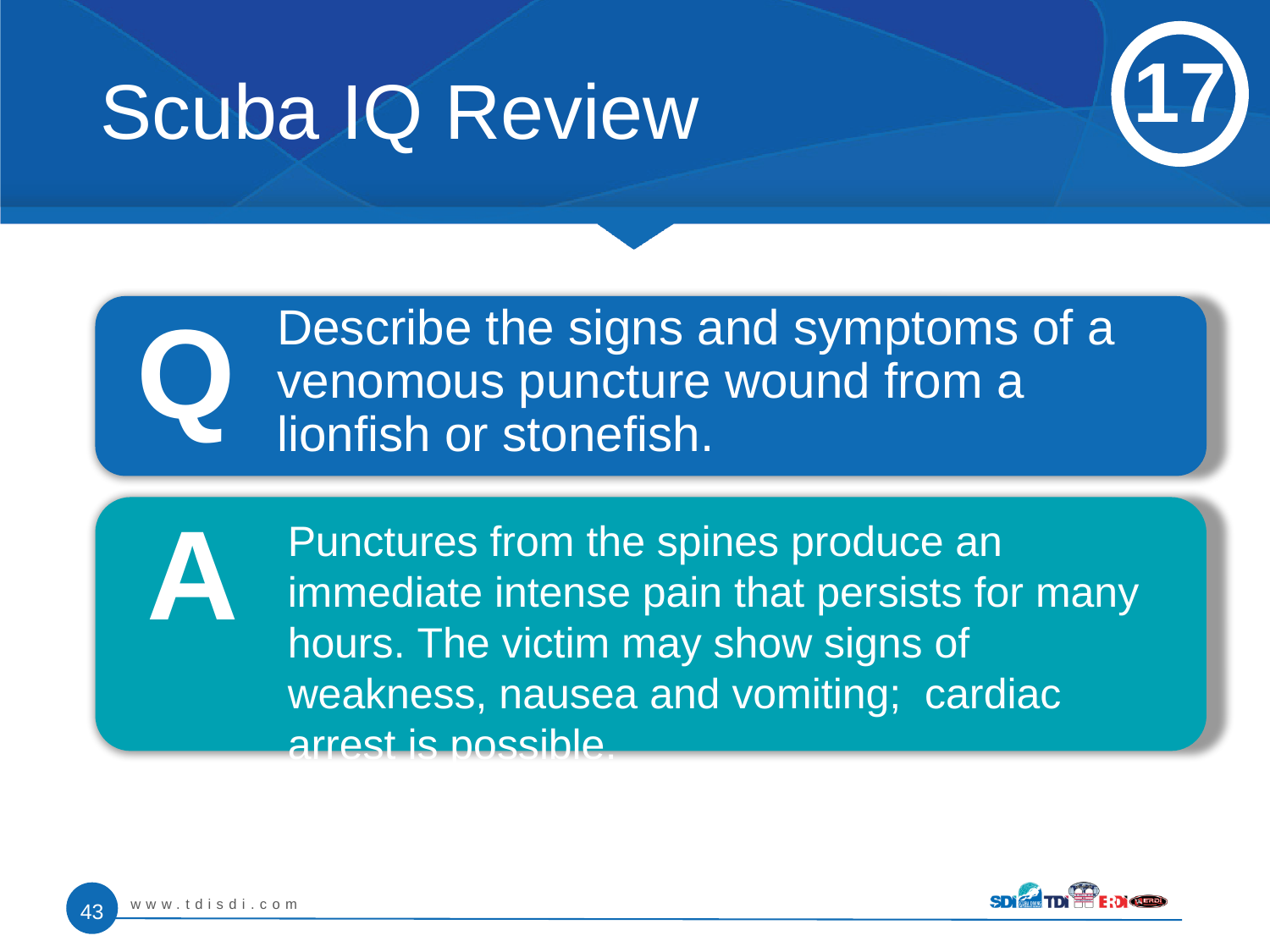

# Scuba IQ Review
17
Q

 	Describe the signs and symptoms of a venomous puncture wound from a lionfish or stonefish.

A

	Punctures from the spines produce an immediate intense pain that persists for many hours. The victim may show signs of weakness, nausea and vomiting;  cardiac arrest is possible.
www.tdisdi.com
43